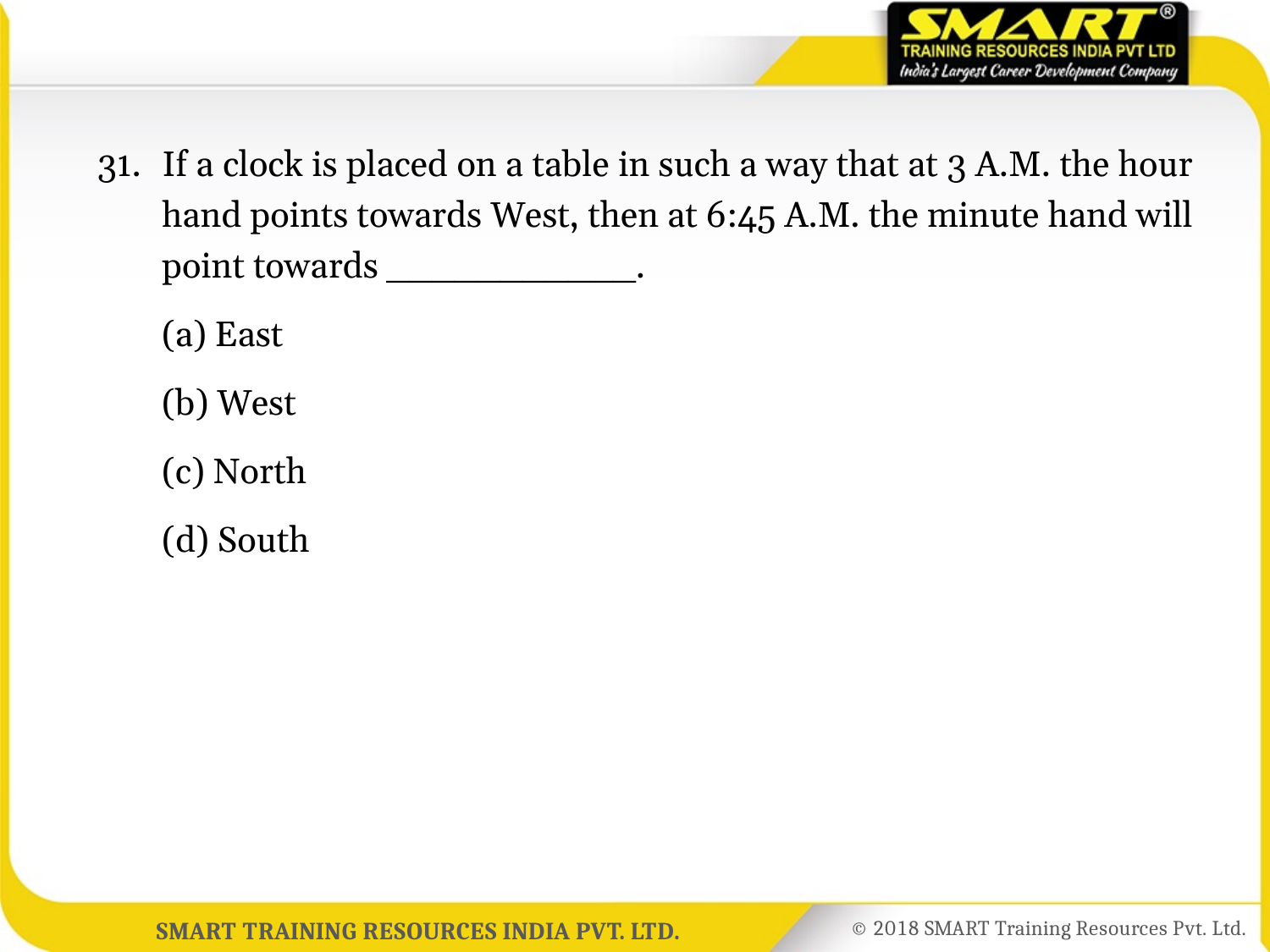

31.	If a clock is placed on a table in such a way that at 3 A.M. the hour hand points towards West, then at 6:45 A.M. the minute hand will point towards ___________.
	(a) East
	(b) West
	(c) North
	(d) South